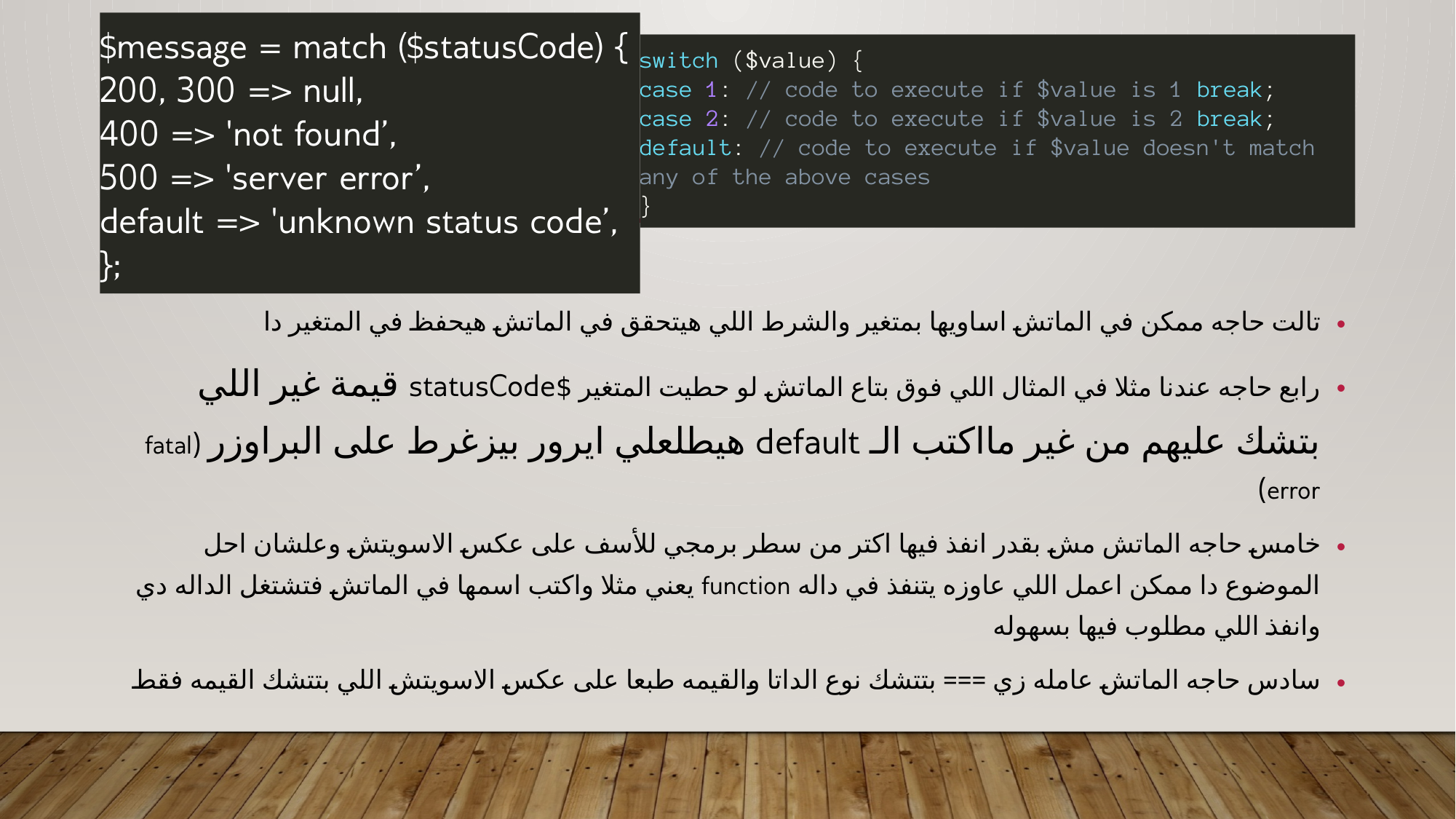

$message = match ($statusCode) {
200, 300 => null,
400 => 'not found’,
500 => 'server error’,
default => 'unknown status code’,
};
switch ($value) {
case 1: // code to execute if $value is 1 break;
case 2: // code to execute if $value is 2 break;
default: // code to execute if $value doesn't match any of the above cases
}
تالت حاجه ممكن في الماتش اساويها بمتغير والشرط اللي هيتحقق في الماتش هيحفظ في المتغير دا
رابع حاجه عندنا مثلا في المثال اللي فوق بتاع الماتش لو حطيت المتغير $statusCode قيمة غير اللي بتشك عليهم من غير مااكتب الـ default هيطلعلي ايرور بيزغرط على البراوزر (fatal error)
خامس حاجه الماتش مش بقدر انفذ فيها اكتر من سطر برمجي للأسف على عكس الاسويتش وعلشان احل الموضوع دا ممكن اعمل اللي عاوزه يتنفذ في داله function يعني مثلا واكتب اسمها في الماتش فتشتغل الداله دي وانفذ اللي مطلوب فيها بسهوله
سادس حاجه الماتش عامله زي === بتتشك نوع الداتا والقيمه طبعا على عكس الاسويتش اللي بتتشك القيمه فقط